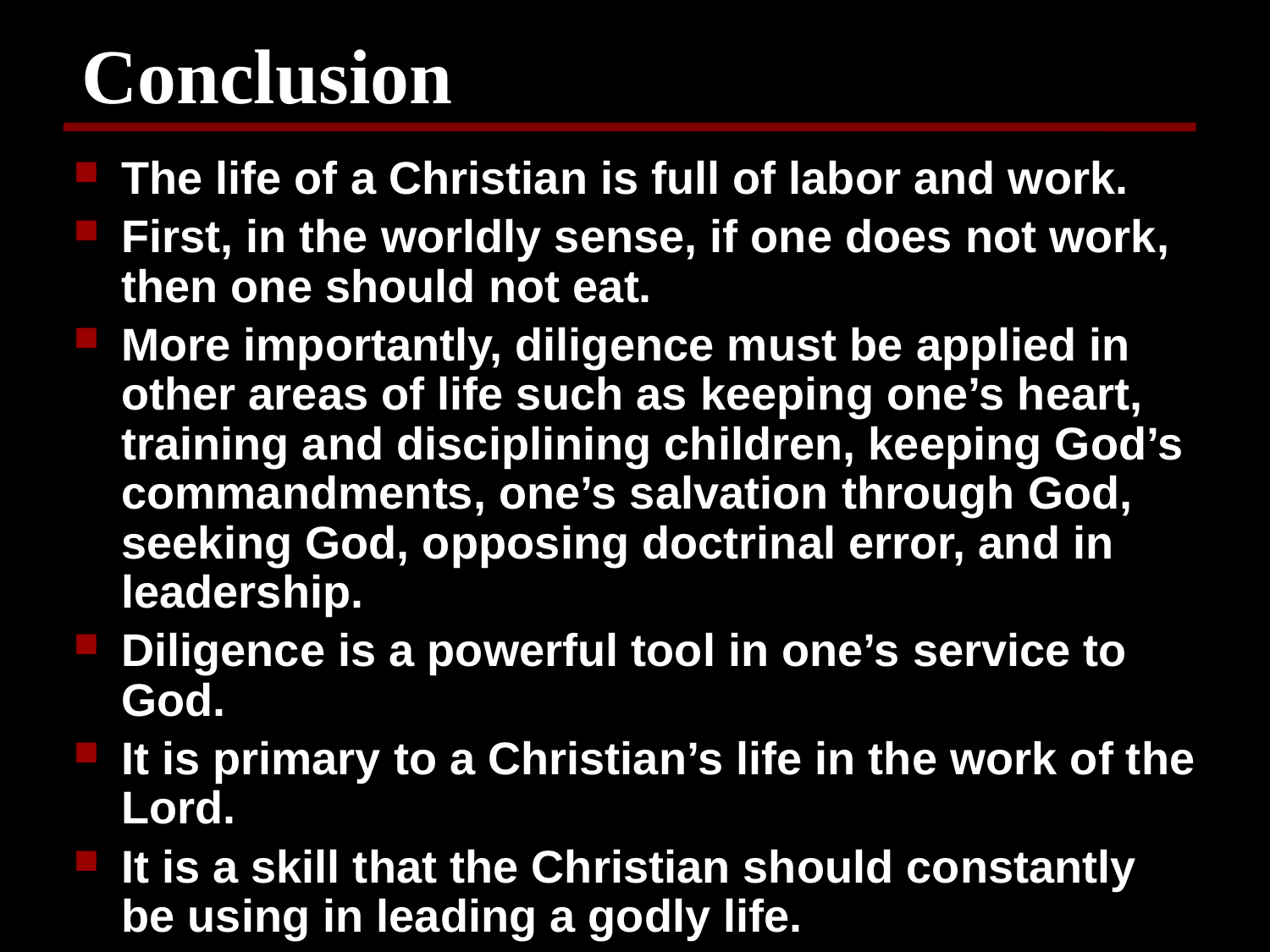

# Conclusion
The life of a Christian is full of labor and work.
First, in the worldly sense, if one does not work, then one should not eat.
More importantly, diligence must be applied in other areas of life such as keeping one’s heart, training and disciplining children, keeping God’s commandments, one’s salvation through God, seeking God, opposing doctrinal error, and in leadership.
Diligence is a powerful tool in one’s service to God.
It is primary to a Christian’s life in the work of the Lord.
It is a skill that the Christian should constantly be using in leading a godly life.